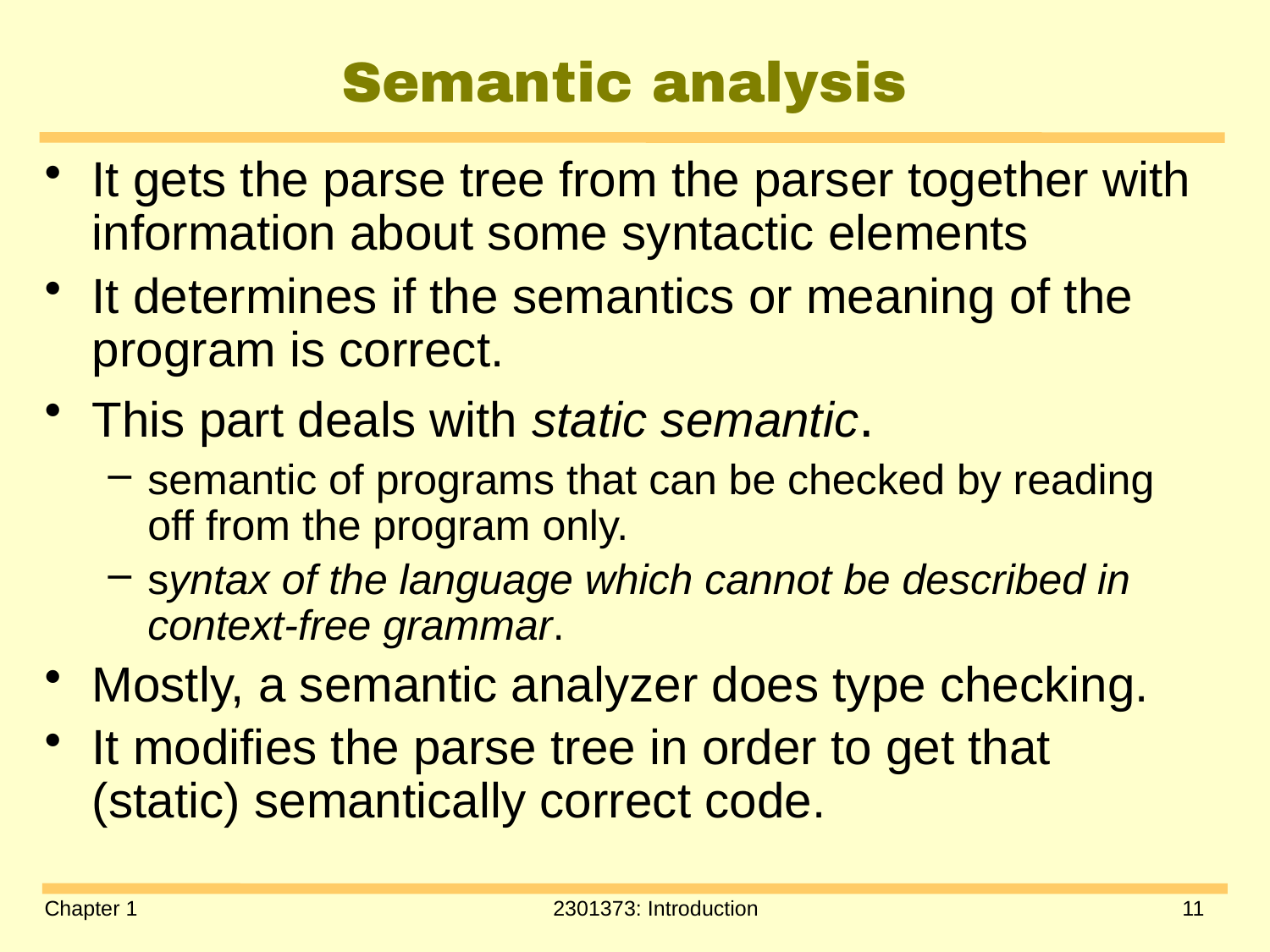

# Semantic analysis
It gets the parse tree from the parser together with information about some syntactic elements
It determines if the semantics or meaning of the program is correct.
This part deals with static semantic.
semantic of programs that can be checked by reading off from the program only.
syntax of the language which cannot be described in context-free grammar.
Mostly, a semantic analyzer does type checking.
It modifies the parse tree in order to get that (static) semantically correct code.
Chapter 1
2301373: Introduction
11